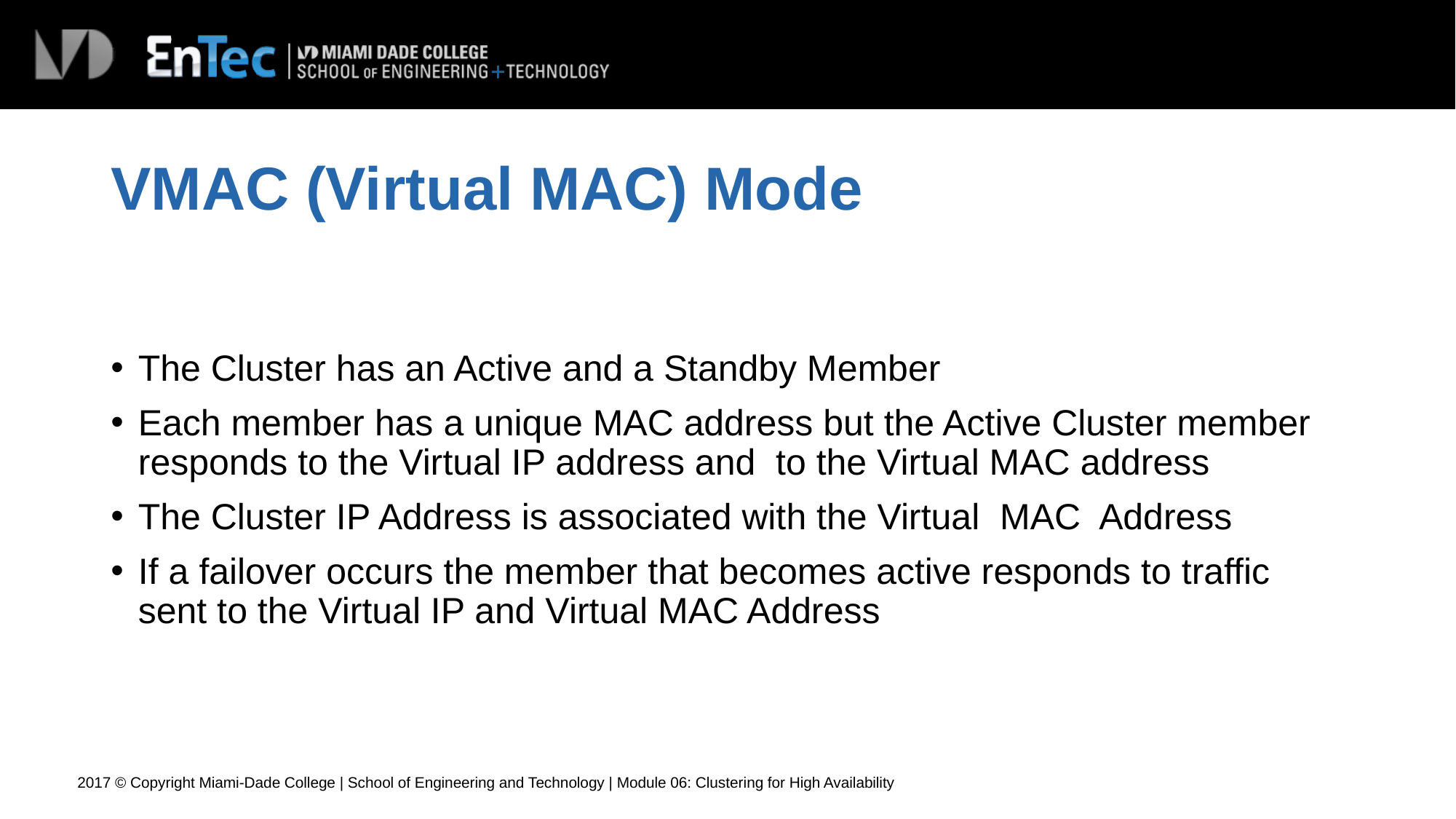

# VMAC (Virtual MAC) Mode

The Cluster has an Active and a Standby Member
Each member has a unique MAC address but the Active Cluster member responds to the Virtual IP address and  to the Virtual MAC address
The Cluster IP Address is associated with the Virtual  MAC  Address
If a failover occurs the member that becomes active responds to traffic sent to the Virtual IP and Virtual MAC Address